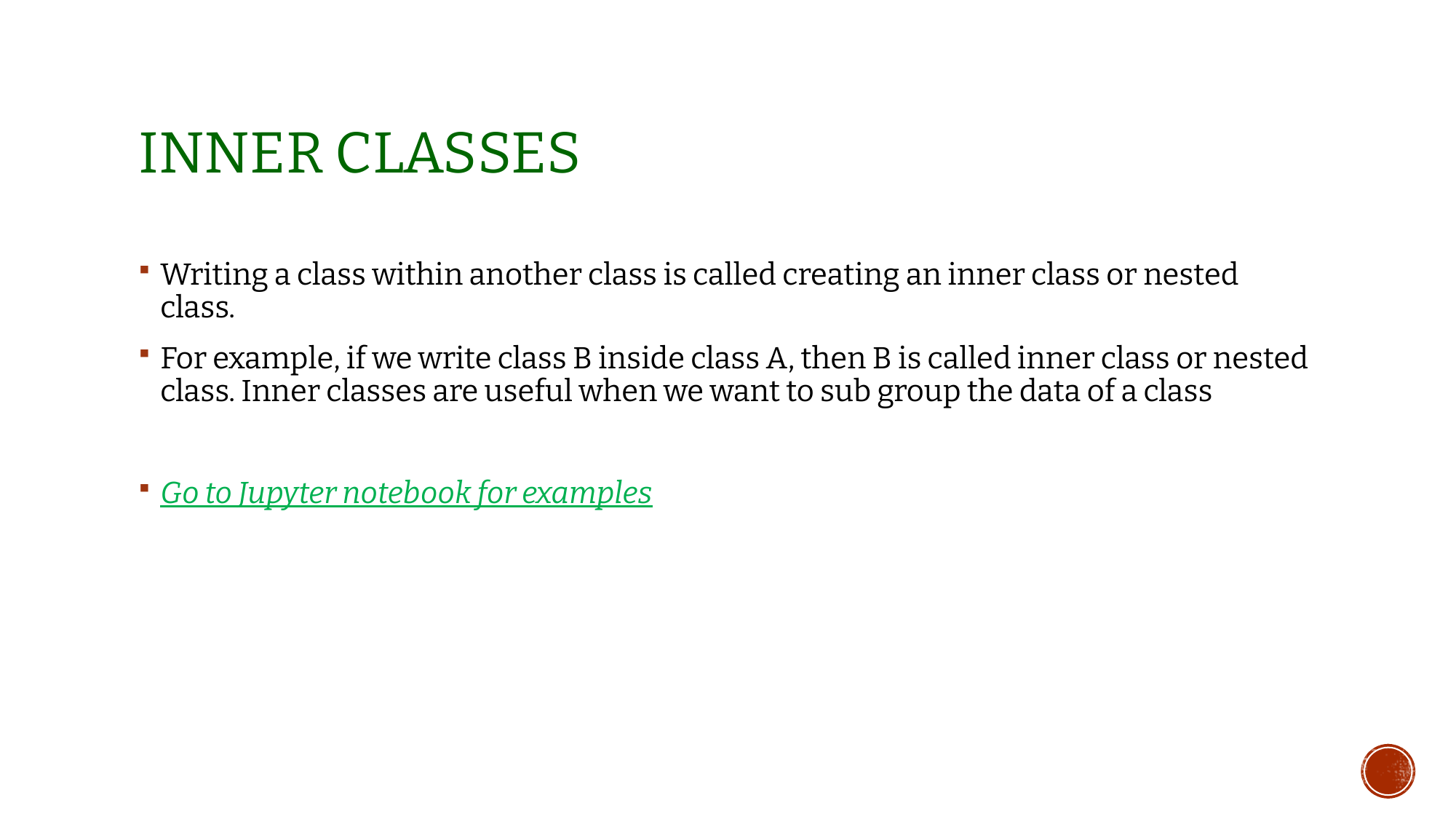

# Inner classes
Writing a class within another class is called creating an inner class or nested class.
For example, if we write class B inside class A, then B is called inner class or nested class. Inner classes are useful when we want to sub group the data of a class

Go to Jupyter notebook for examples